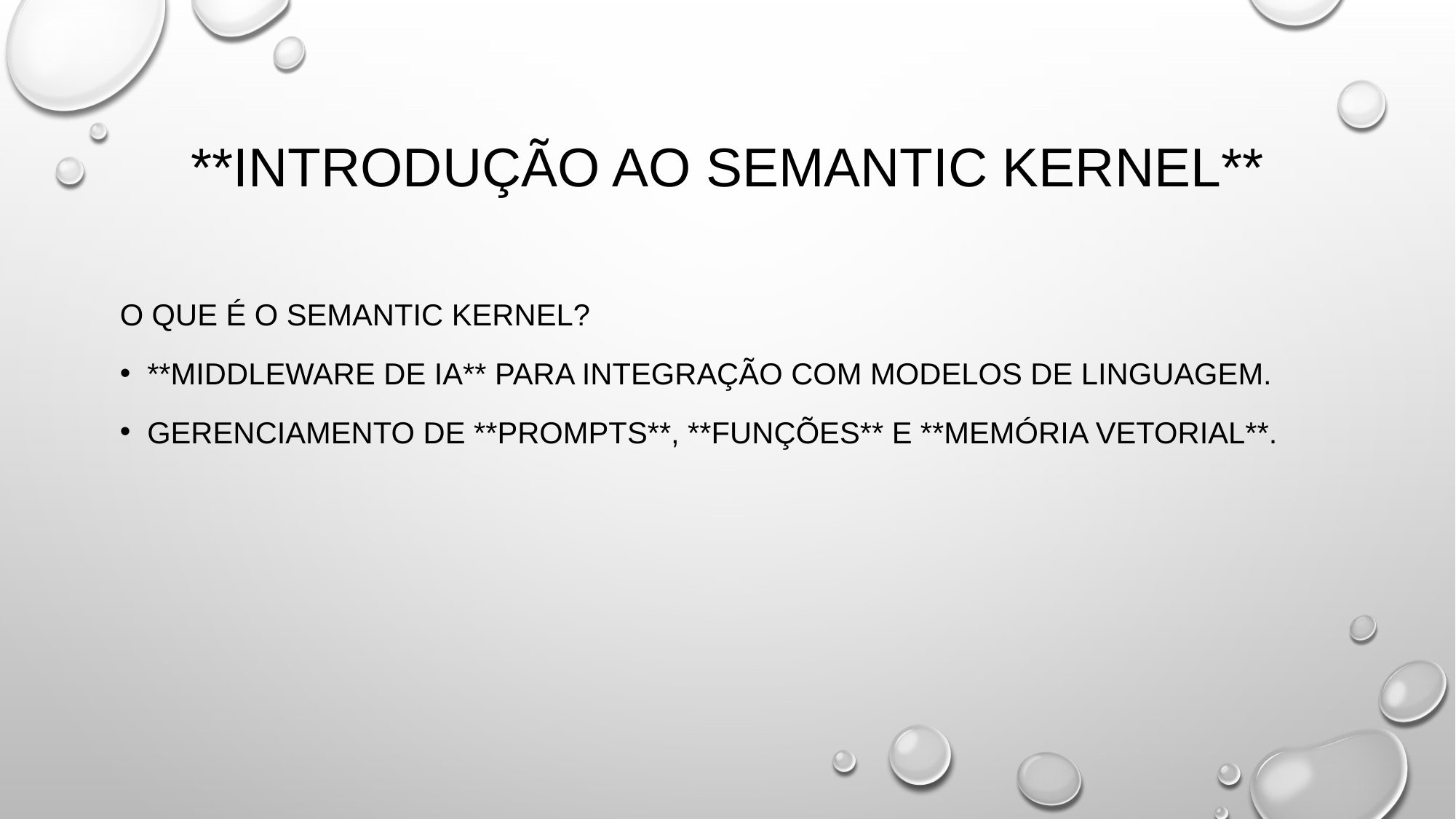

# **Introdução ao Semantic Kernel**
O que é o Semantic Kernel?
**Middleware de IA** para integração com modelos de linguagem.
Gerenciamento de **prompts**, **funções** e **memória vetorial**.